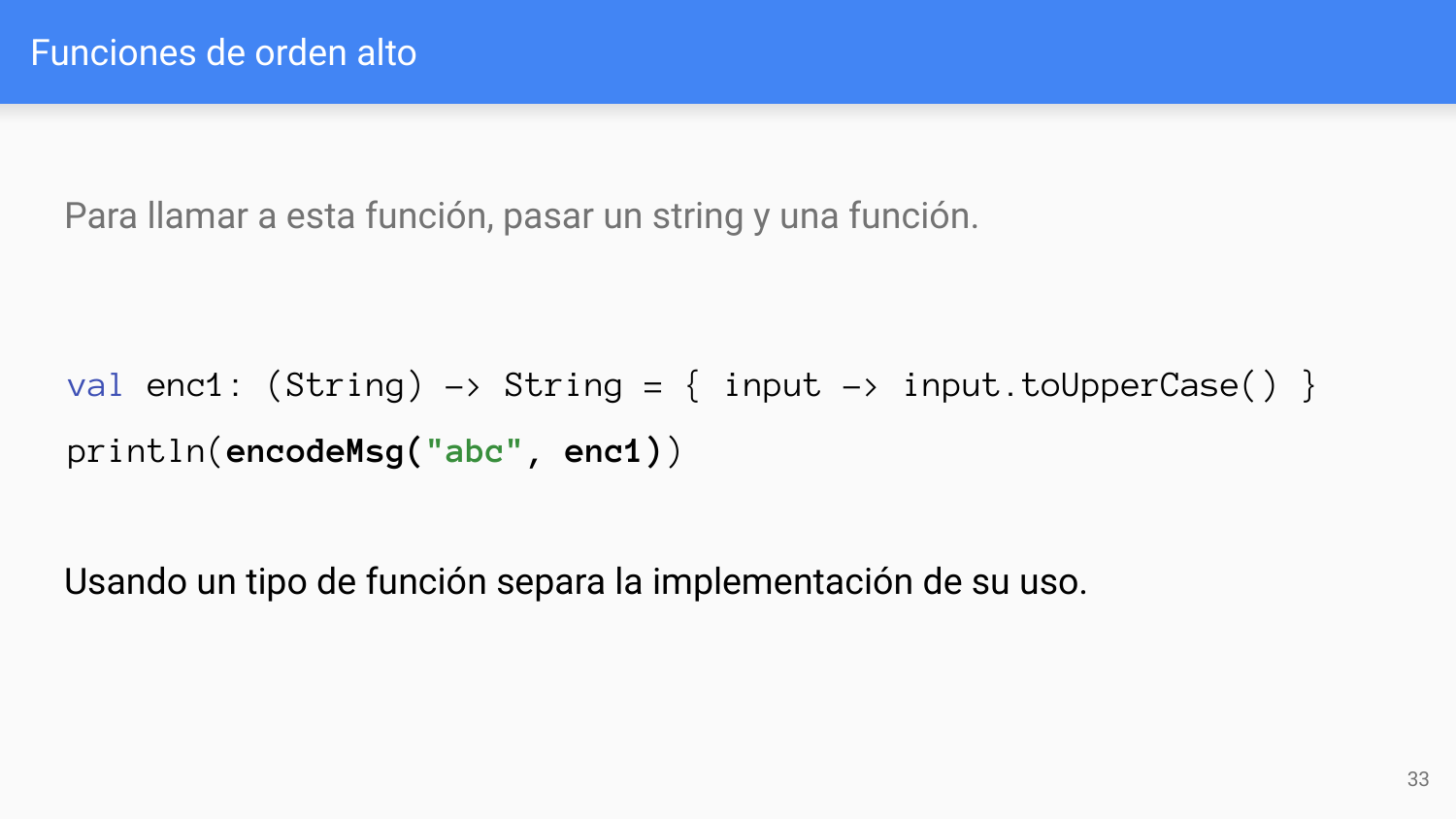

# Funciones de orden alto
Para llamar a esta función, pasar un string y una función.
val enc1: (String) -> String = { input -> input.toUpperCase() }
println(encodeMsg("abc", enc1))

Usando un tipo de función separa la implementación de su uso.
33